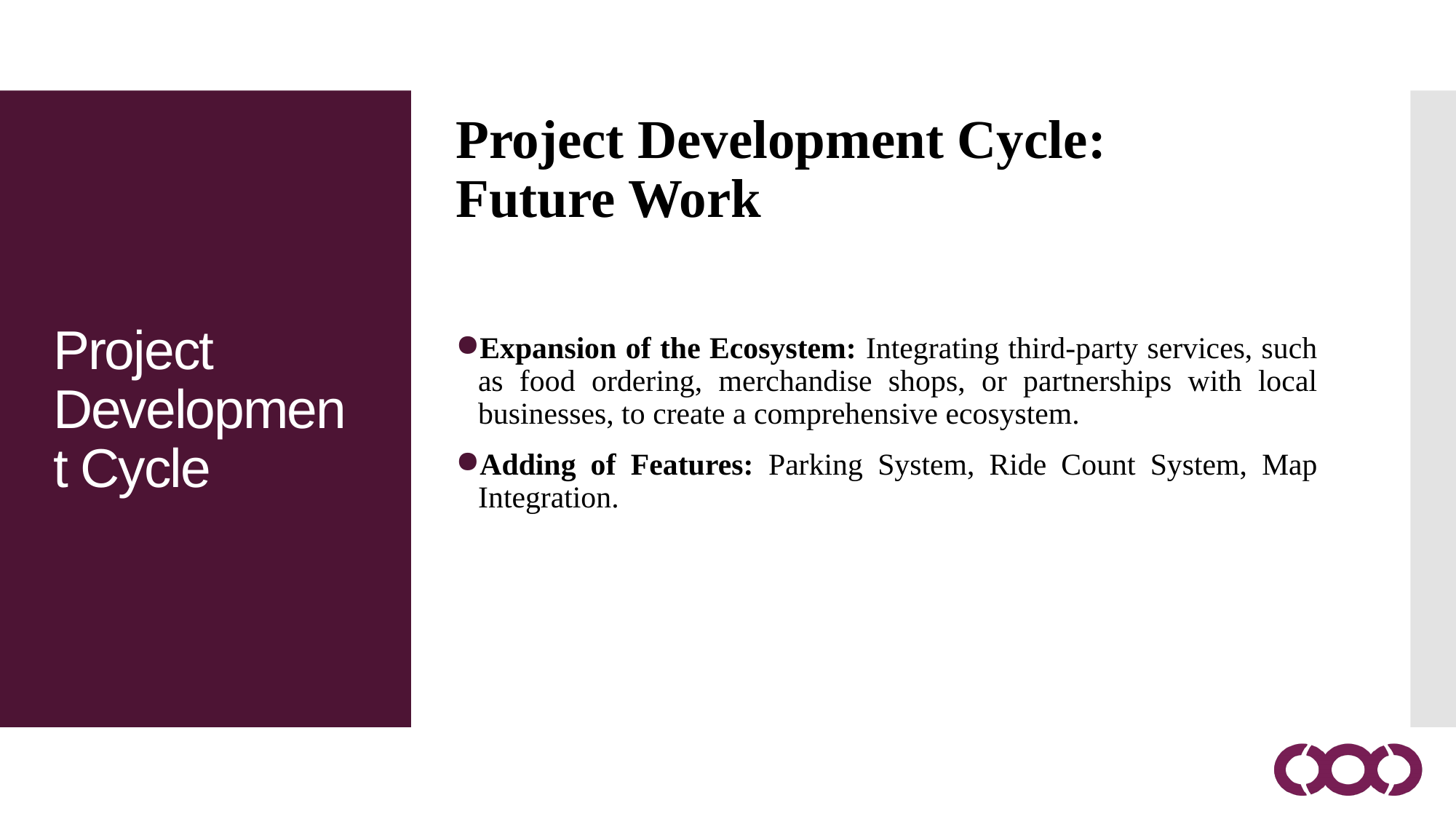

Project Development Cycle: Future Work
Expansion of the Ecosystem: Integrating third-party services, such as food ordering, merchandise shops, or partnerships with local businesses, to create a comprehensive ecosystem.
Adding of Features: Parking System, Ride Count System, Map Integration.
Project Development Cycle